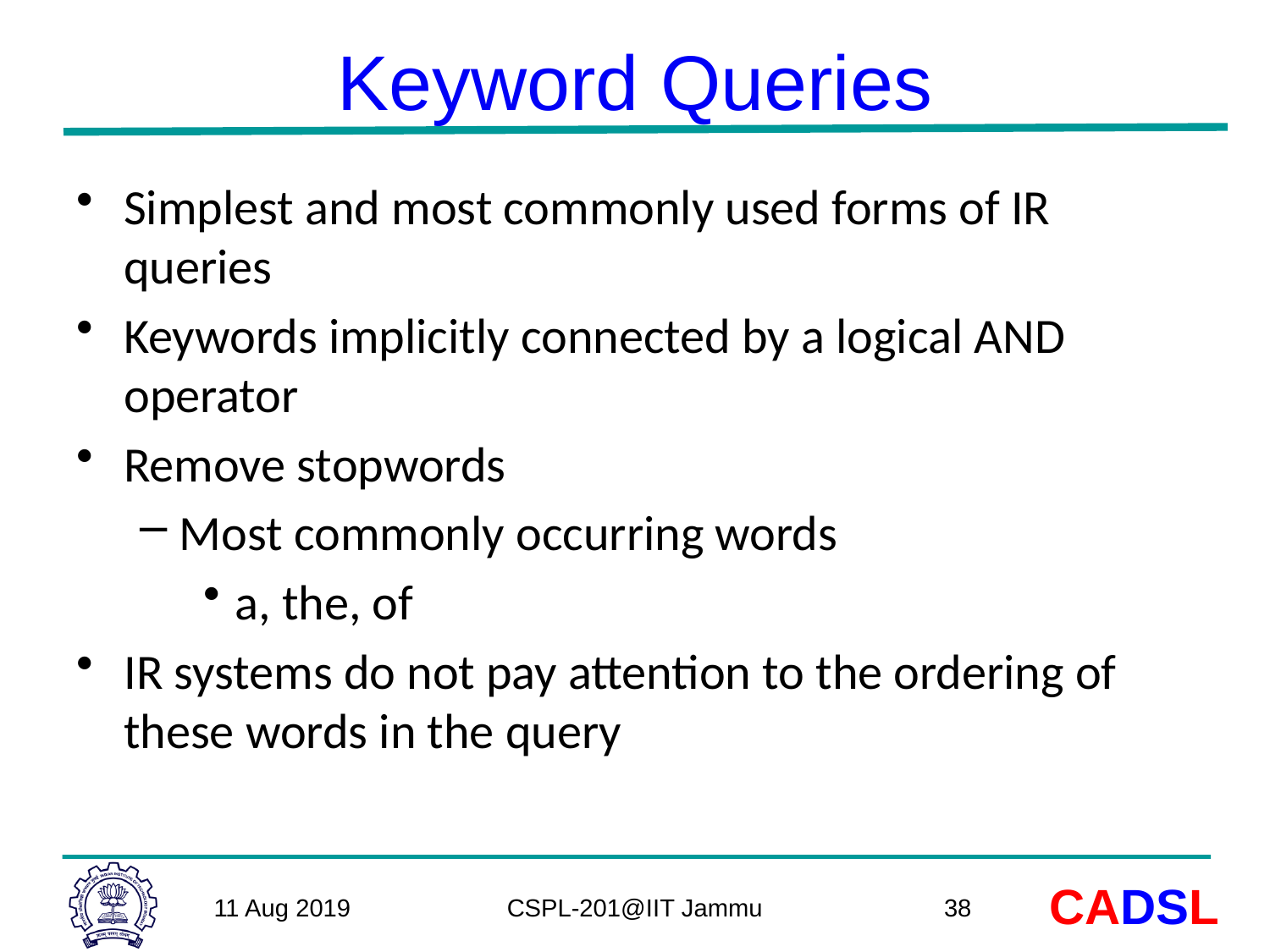

# Keyword Queries

Simplest and most commonly used forms of IR queries
Keywords implicitly connected by a logical AND operator
Remove stopwords
Most commonly occurring words
a, the, of
IR systems do not pay attention to the ordering of these words in the query
11 Aug 2019
CSPL-201@IIT Jammu
38